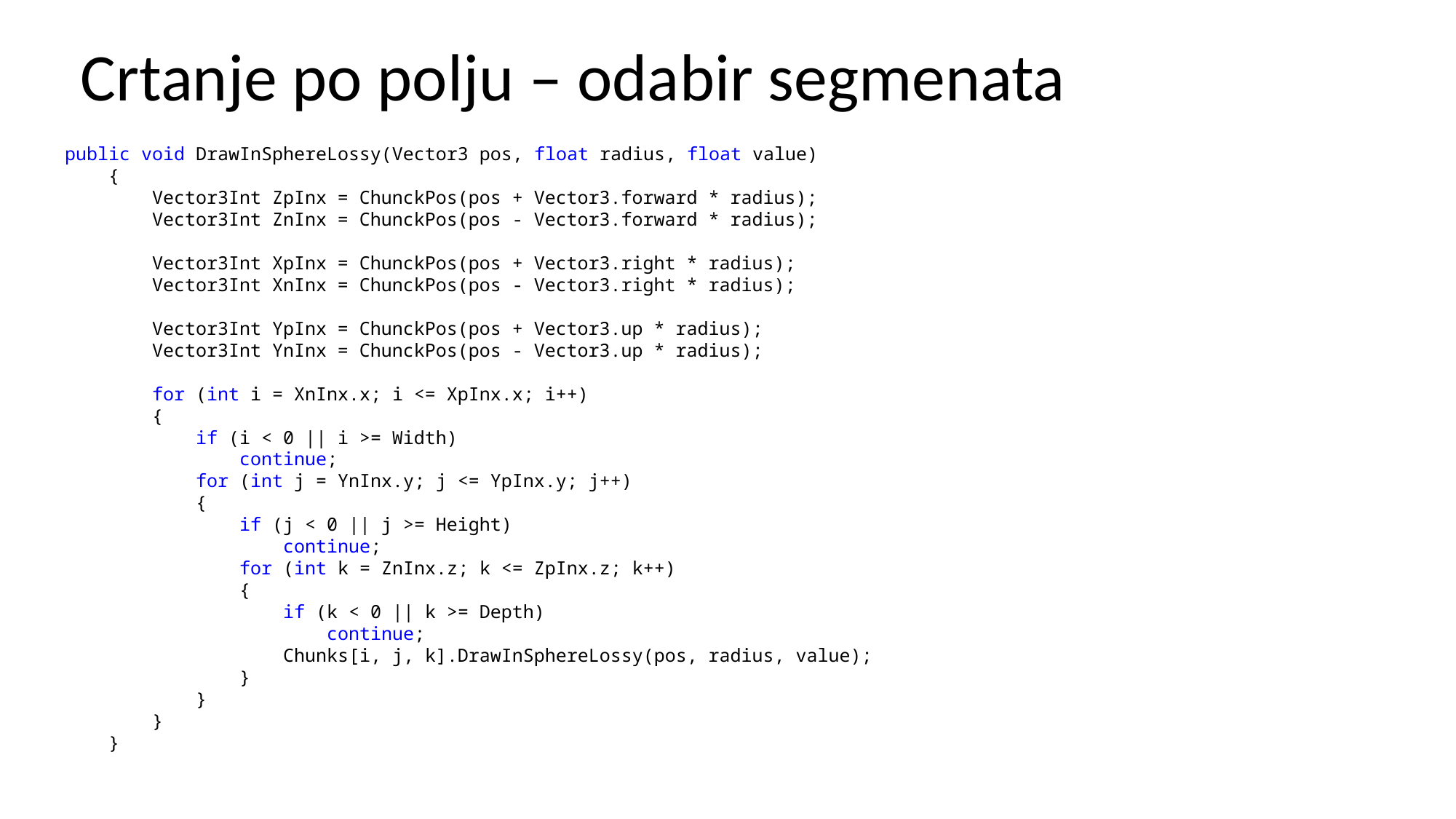

# Crtanje po polju – odabir segmenata
public void DrawInSphereLossy(Vector3 pos, float radius, float value)
    {
        Vector3Int ZpInx = ChunckPos(pos + Vector3.forward * radius);
        Vector3Int ZnInx = ChunckPos(pos - Vector3.forward * radius);

        Vector3Int XpInx = ChunckPos(pos + Vector3.right * radius);
        Vector3Int XnInx = ChunckPos(pos - Vector3.right * radius);

        Vector3Int YpInx = ChunckPos(pos + Vector3.up * radius);
        Vector3Int YnInx = ChunckPos(pos - Vector3.up * radius);

        for (int i = XnInx.x; i <= XpInx.x; i++)
        {
            if (i < 0 || i >= Width)
                continue;
            for (int j = YnInx.y; j <= YpInx.y; j++)
            {
                if (j < 0 || j >= Height)
                    continue;
                for (int k = ZnInx.z; k <= ZpInx.z; k++)
                {
                    if (k < 0 || k >= Depth)
                        continue;
                    Chunks[i, j, k].DrawInSphereLossy(pos, radius, value);
	      }
            }
        }
    }